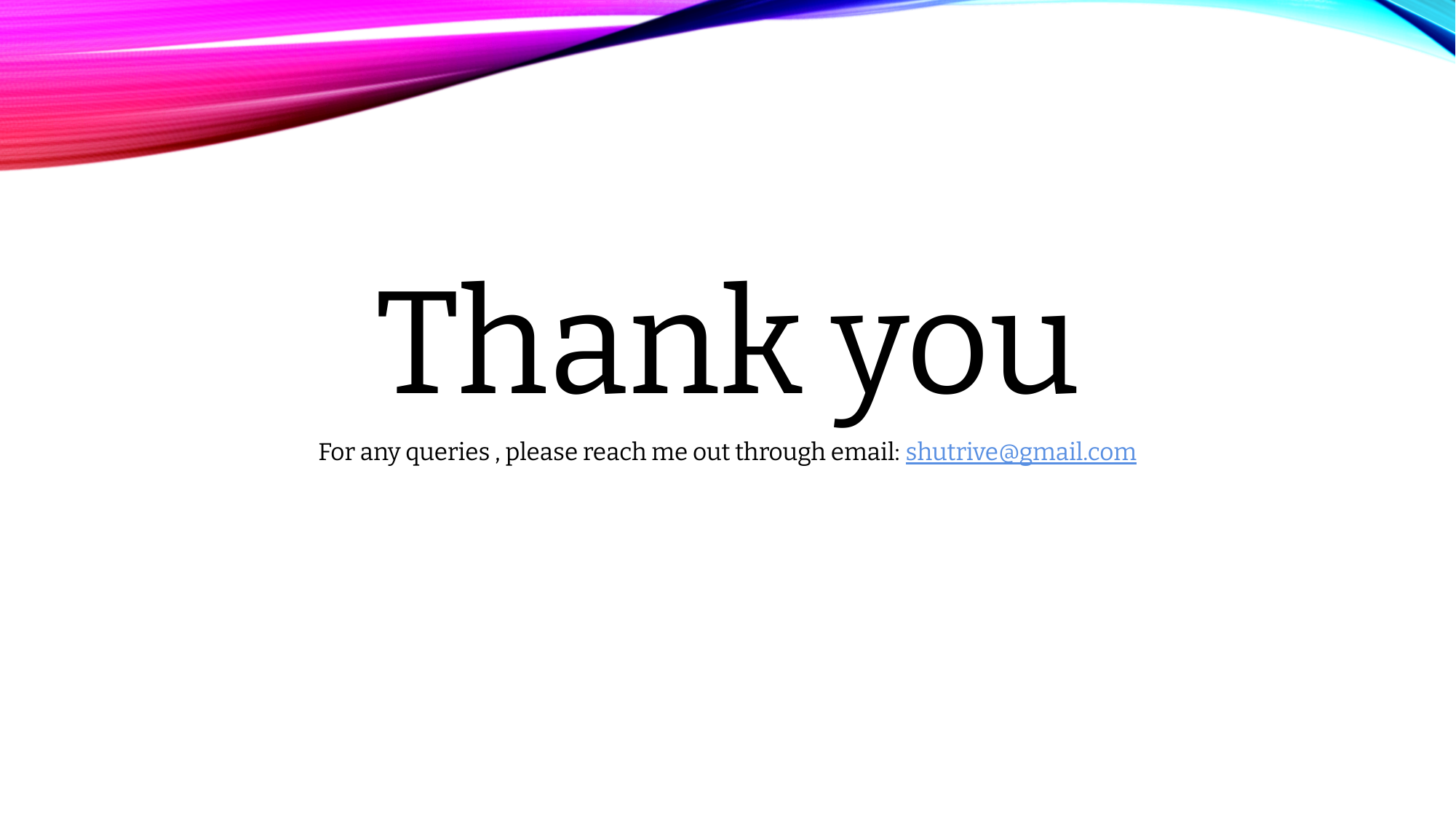

Thank you
For any queries , please reach me out through email: shutrive@gmail.com